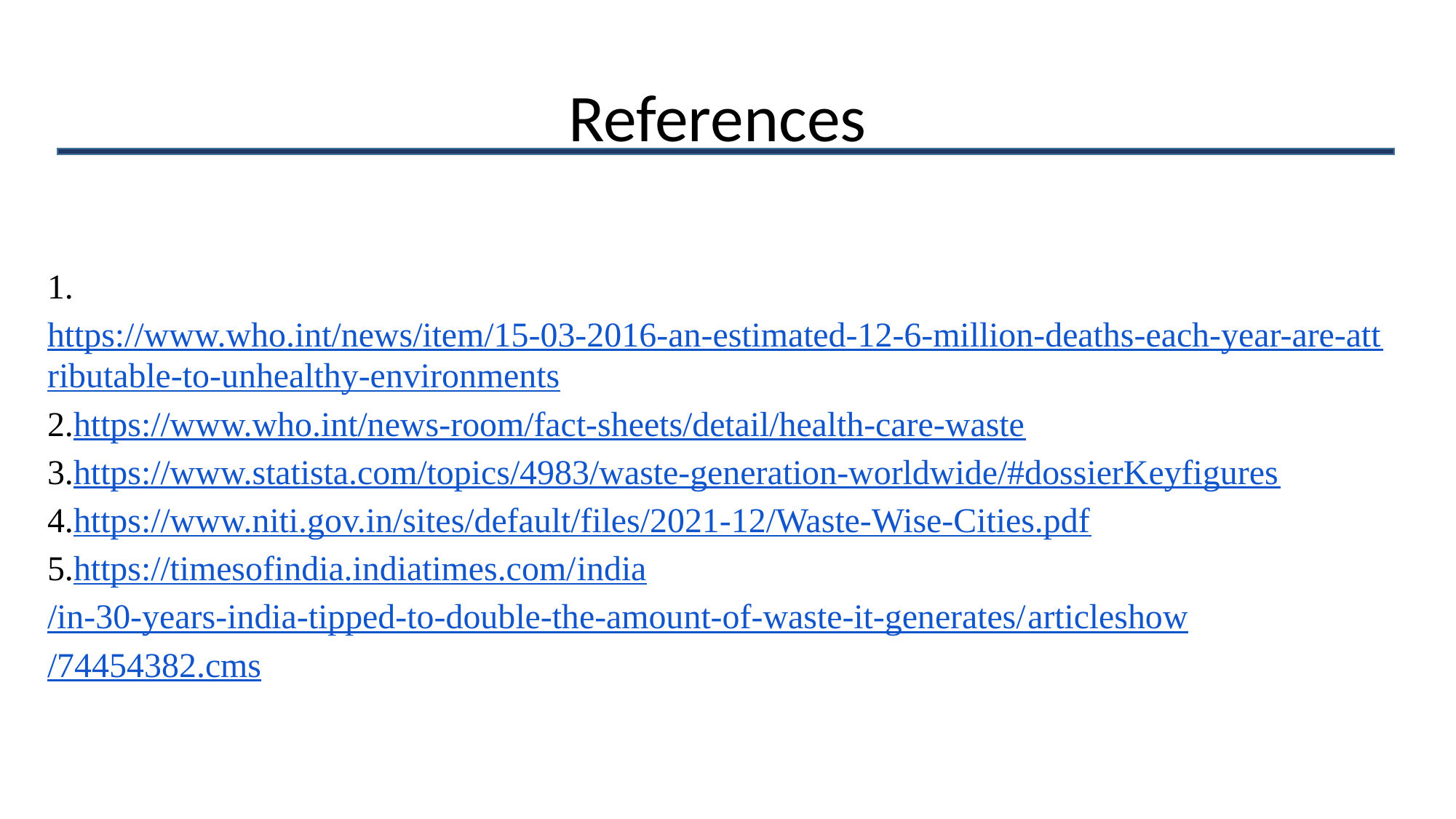

#
References

1.https://www.who.int/news/item/15-03-2016-an-estimated-12-6-million-deaths-each-year-are-attributable-to-unhealthy-environments
2.https://www.who.int/news-room/fact-sheets/detail/health-care-waste
3.https://www.statista.com/topics/4983/waste-generation-worldwide/#dossierKeyfigures
4.https://www.niti.gov.in/sites/default/files/2021-12/Waste-Wise-Cities.pdf
5.https://timesofindia.indiatimes.com/india/in-30-years-india-tipped-to-double-the-amount-of-waste-it-generates/articleshow/74454382.cms